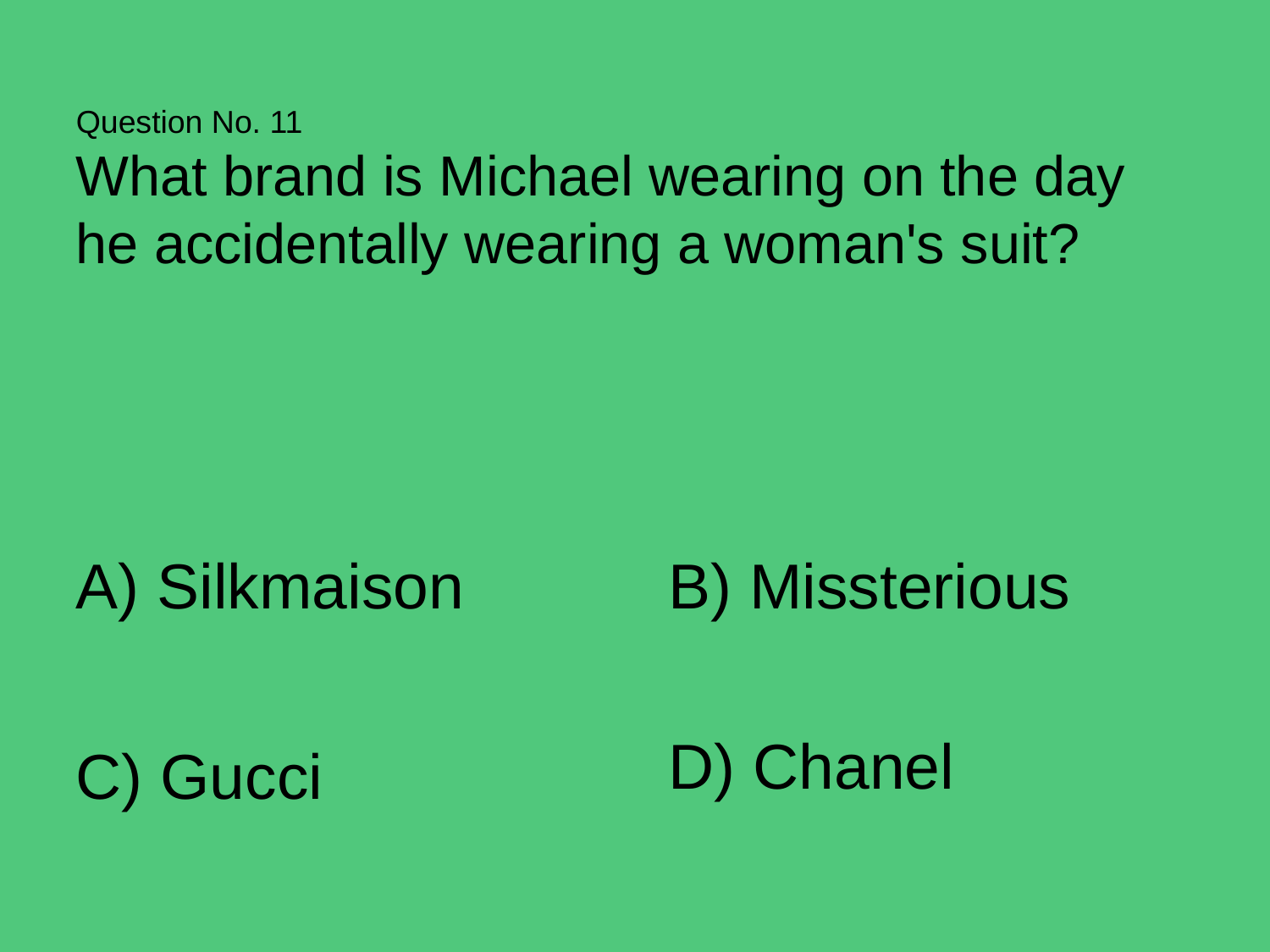

Question No. 11
What brand is Michael wearing on the day he accidentally wearing a woman's suit?
A) Silkmaison
B) Missterious
D) Chanel
C) Gucci